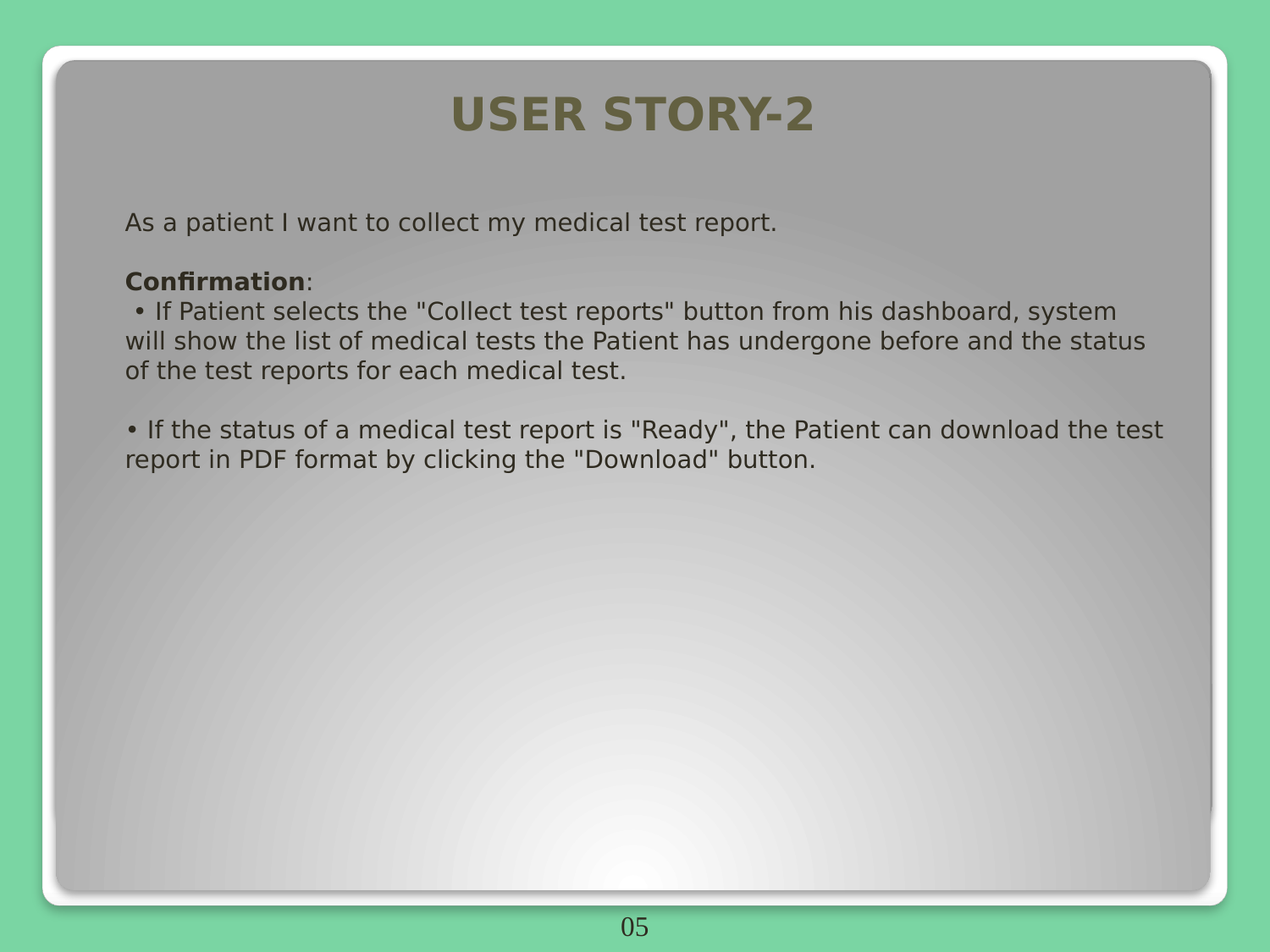

# USER STORY-2
As a patient I want to collect my medical test report.
Confirmation:
 • If Patient selects the "Collect test reports" button from his dashboard, system will show the list of medical tests the Patient has undergone before and the status of the test reports for each medical test.
• If the status of a medical test report is "Ready", the Patient can download the test report in PDF format by clicking the "Download" button.
05